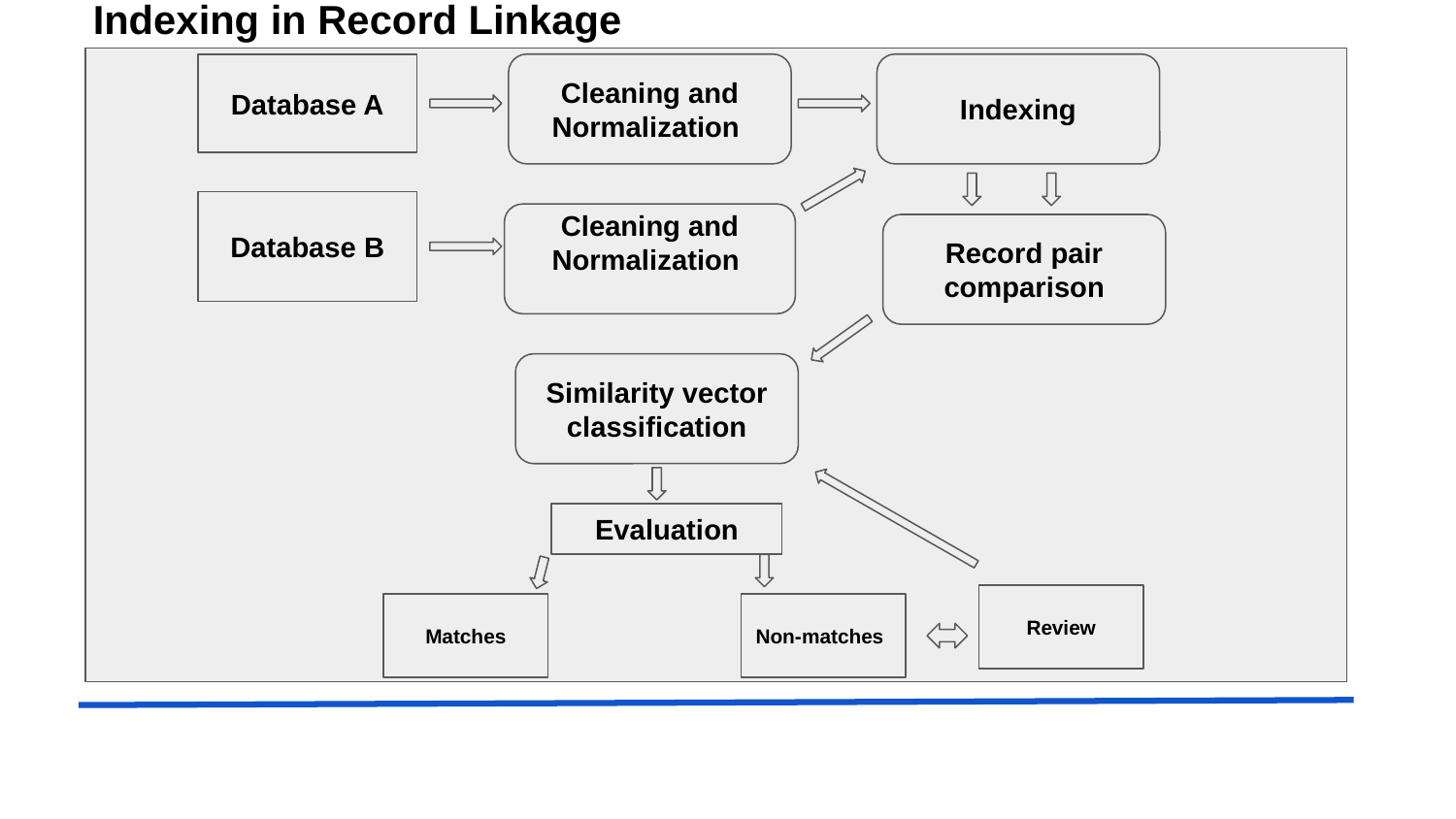

Indexing in Record Linkage

Database A
Cleaning and Normalization
Indexing

Database B

Cleaning and Normalization

Record pair comparison

Similarity vector classification

Evaluation

Review
Matches
Non-matches